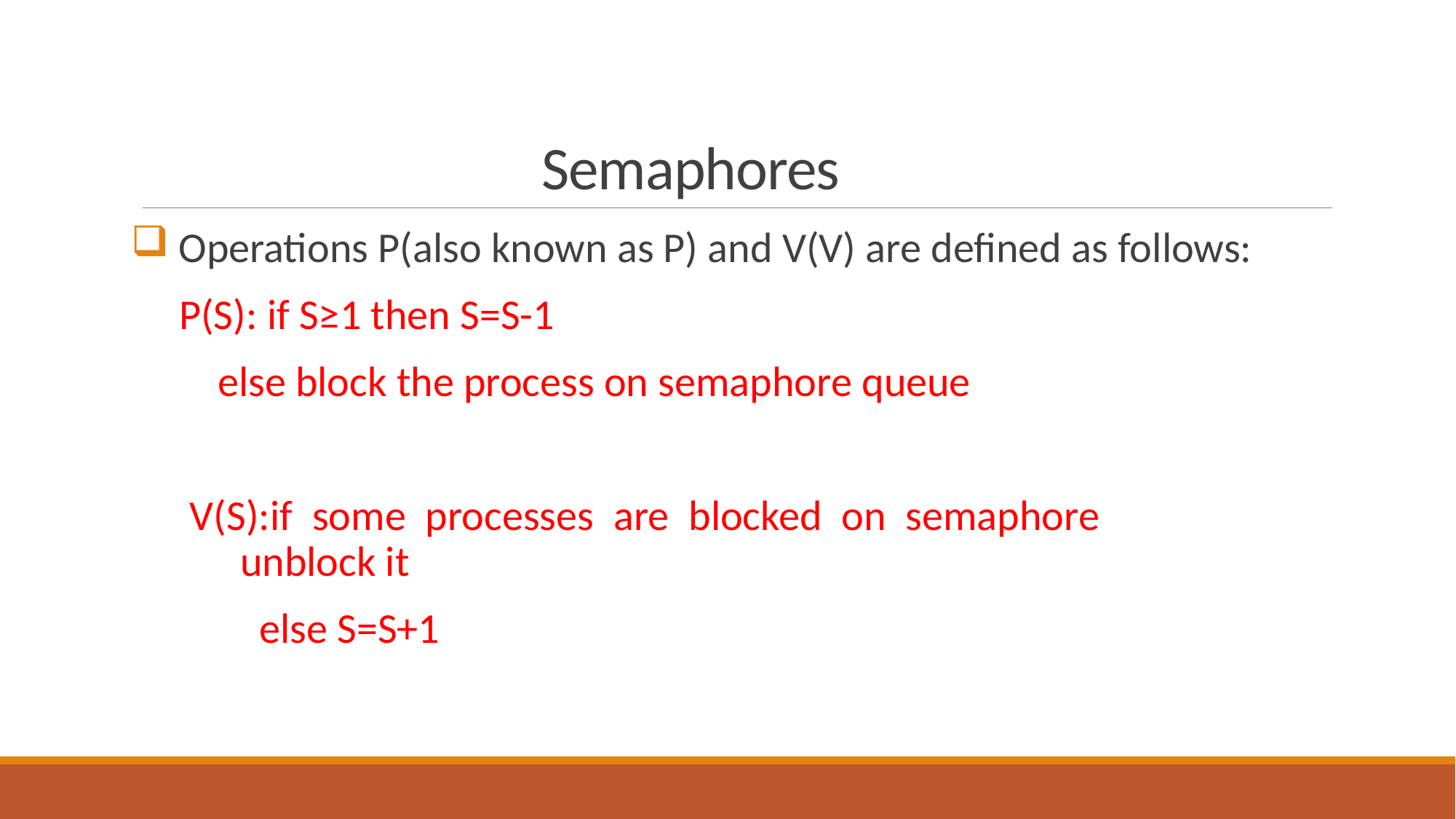

# Semaphores
 Operations P(also known as P) and V(V) are defined as follows:
     P(S): if S≥1 then S=S-1
         else block the process on semaphore queue

   V(S):if some processes are blocked on semaphore 	 	 	unblock it
	  else S=S+1